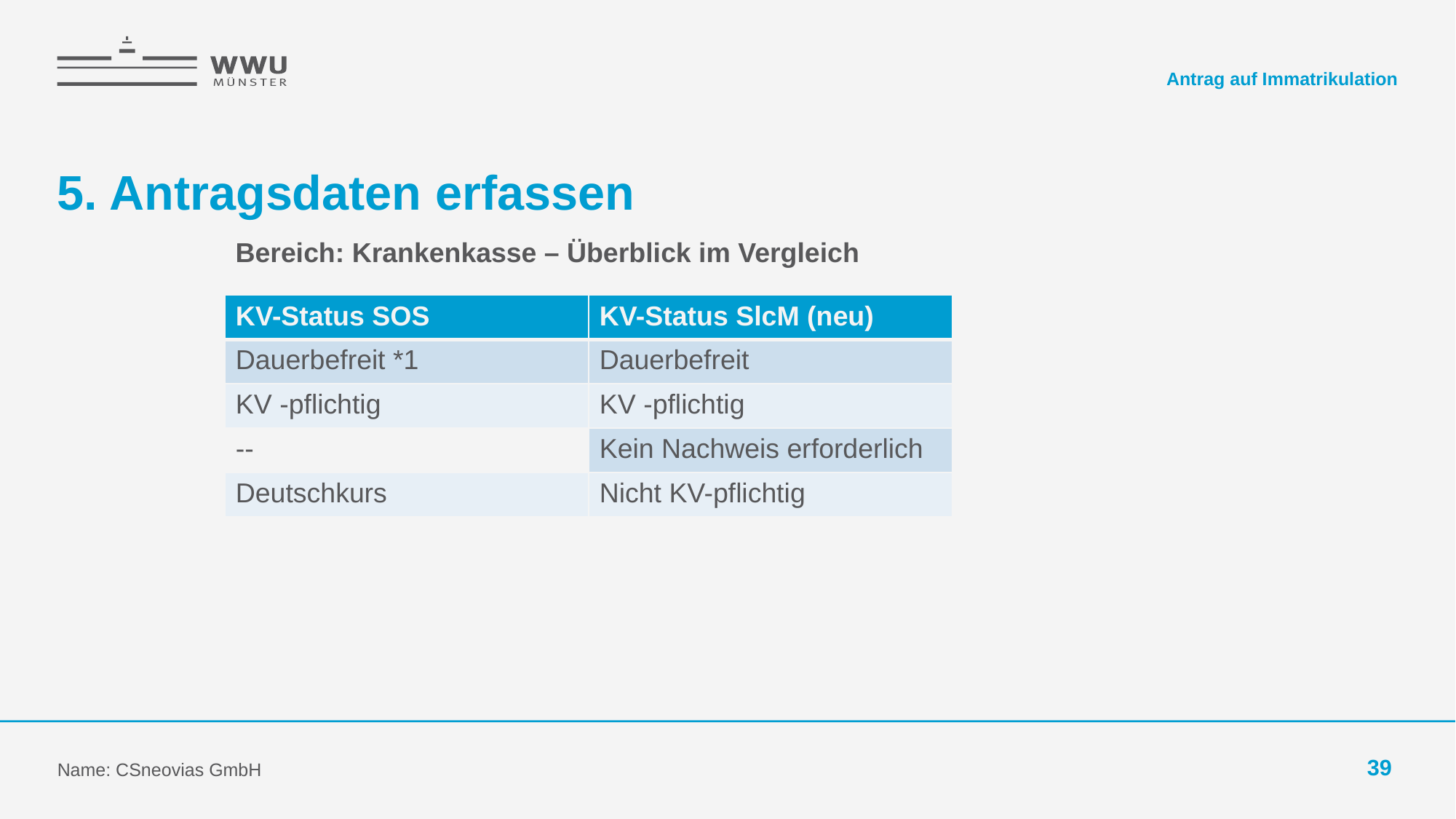

Antrag auf Immatrikulation
# 5. Antragsdaten erfassen
Bereich: Krankenkasse – Überblick im Vergleich

| KV-Status SOS | KV-Status SlcM (neu) |
| --- | --- |
| Dauerbefreit \*1 | Dauerbefreit |
| KV -pflichtig | KV -pflichtig |
| -- | Kein Nachweis erforderlich |
| Deutschkurs | Nicht KV-pflichtig |
Name: CSneovias GmbH
39